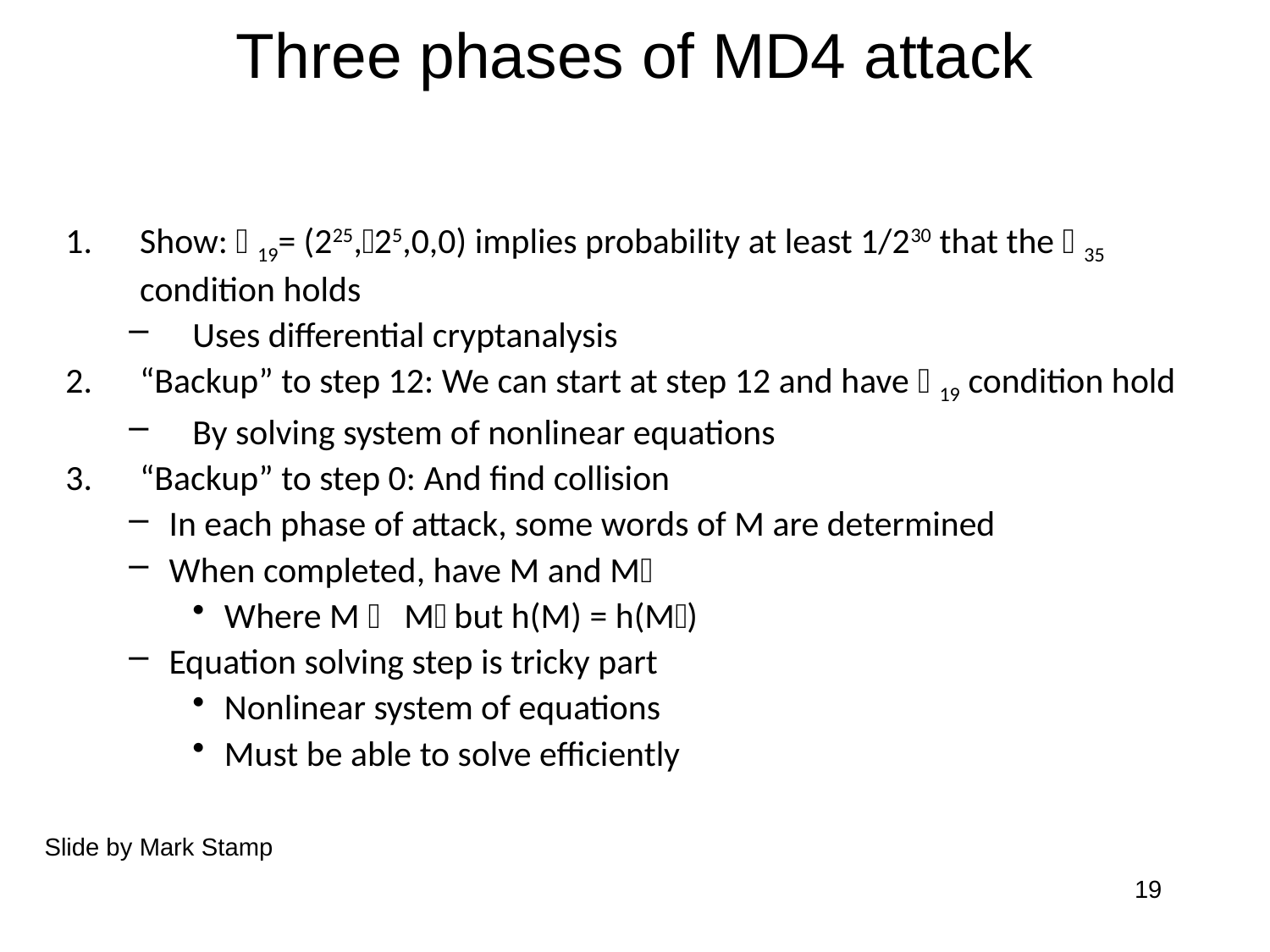

# Three phases of MD4 attack
Show: Δ19= (225,−25,0,0) implies probability at least 1/230 that the Δ35 condition holds
Uses differential cryptanalysis
“Backup” to step 12: We can start at step 12 and have Δ19 condition hold
By solving system of nonlinear equations
“Backup” to step 0: And find collision
In each phase of attack, some words of M are determined
When completed, have M and M′
Where M ≠ M′ but h(M) = h(M′)
Equation solving step is tricky part
Nonlinear system of equations
Must be able to solve efficiently

Slide by Mark Stamp
19